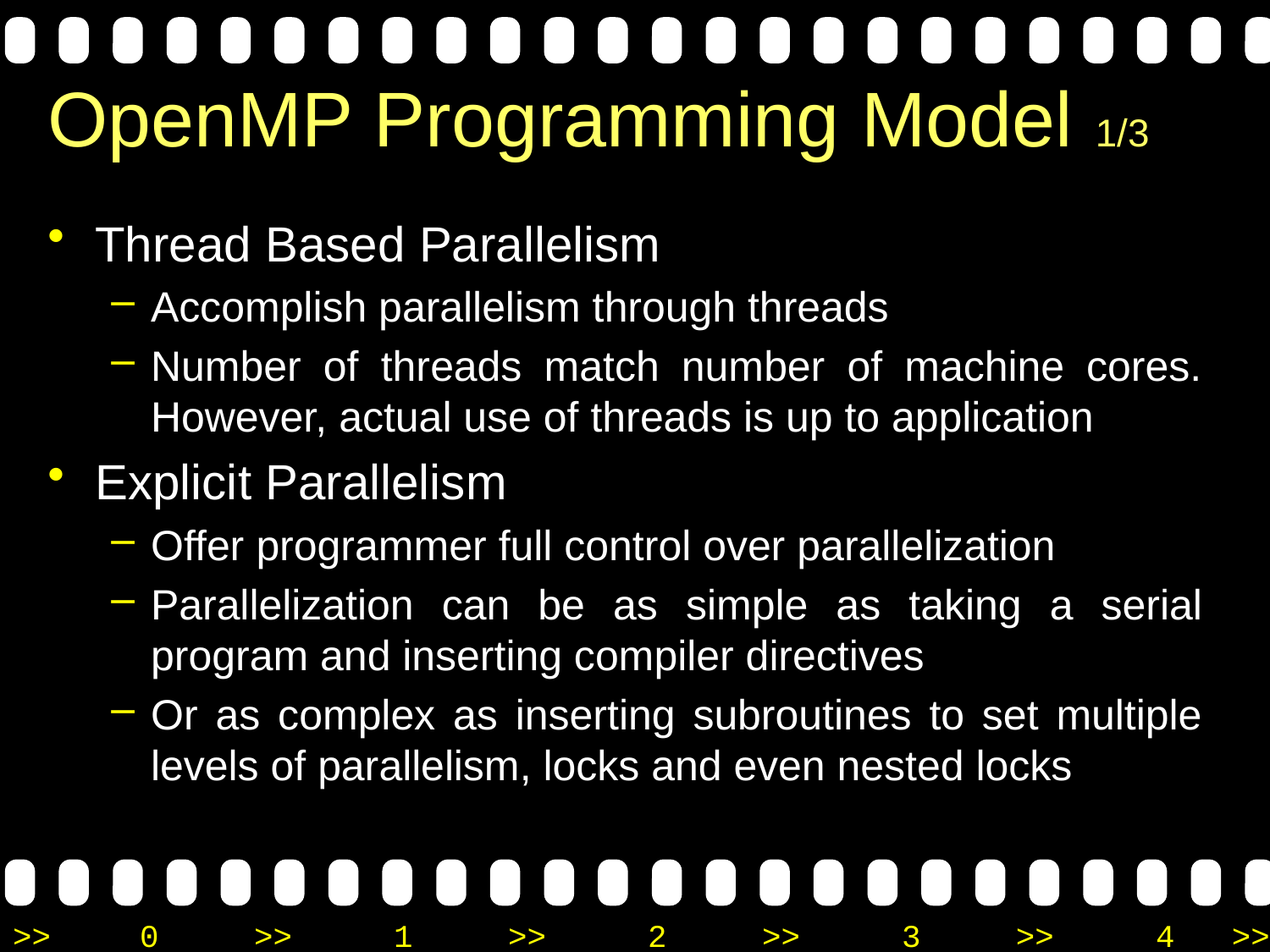

OpenMP Programming Model 1/3
Thread Based Parallelism
Accomplish parallelism through threads
Number of threads match number of machine cores. However, actual use of threads is up to application
Explicit Parallelism
Offer programmer full control over parallelization
Parallelization can be as simple as taking a serial program and inserting compiler directives
Or as complex as inserting subroutines to set multiple levels of parallelism, locks and even nested locks